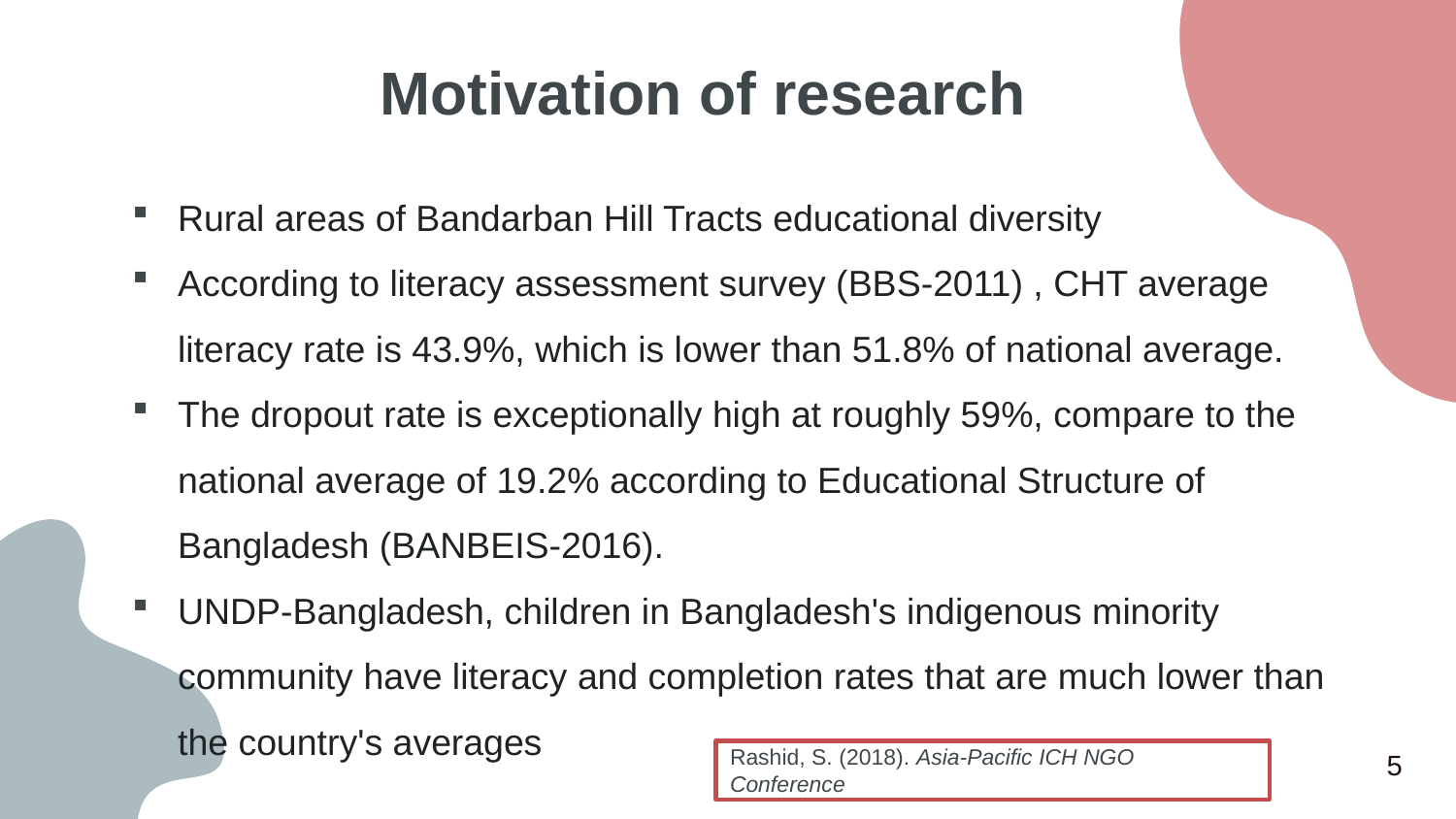

# Motivation of research
Rural areas of Bandarban Hill Tracts educational diversity
According to literacy assessment survey (BBS-2011) , CHT average literacy rate is 43.9%, which is lower than 51.8% of national average.
The dropout rate is exceptionally high at roughly 59%, compare to the national average of 19.2% according to Educational Structure of Bangladesh (BANBEIS-2016).
UNDP-Bangladesh, children in Bangladesh's indigenous minority community have literacy and completion rates that are much lower than the country's averages

5
Rashid, S. (2018). Asia-Pacific ICH NGO Conference